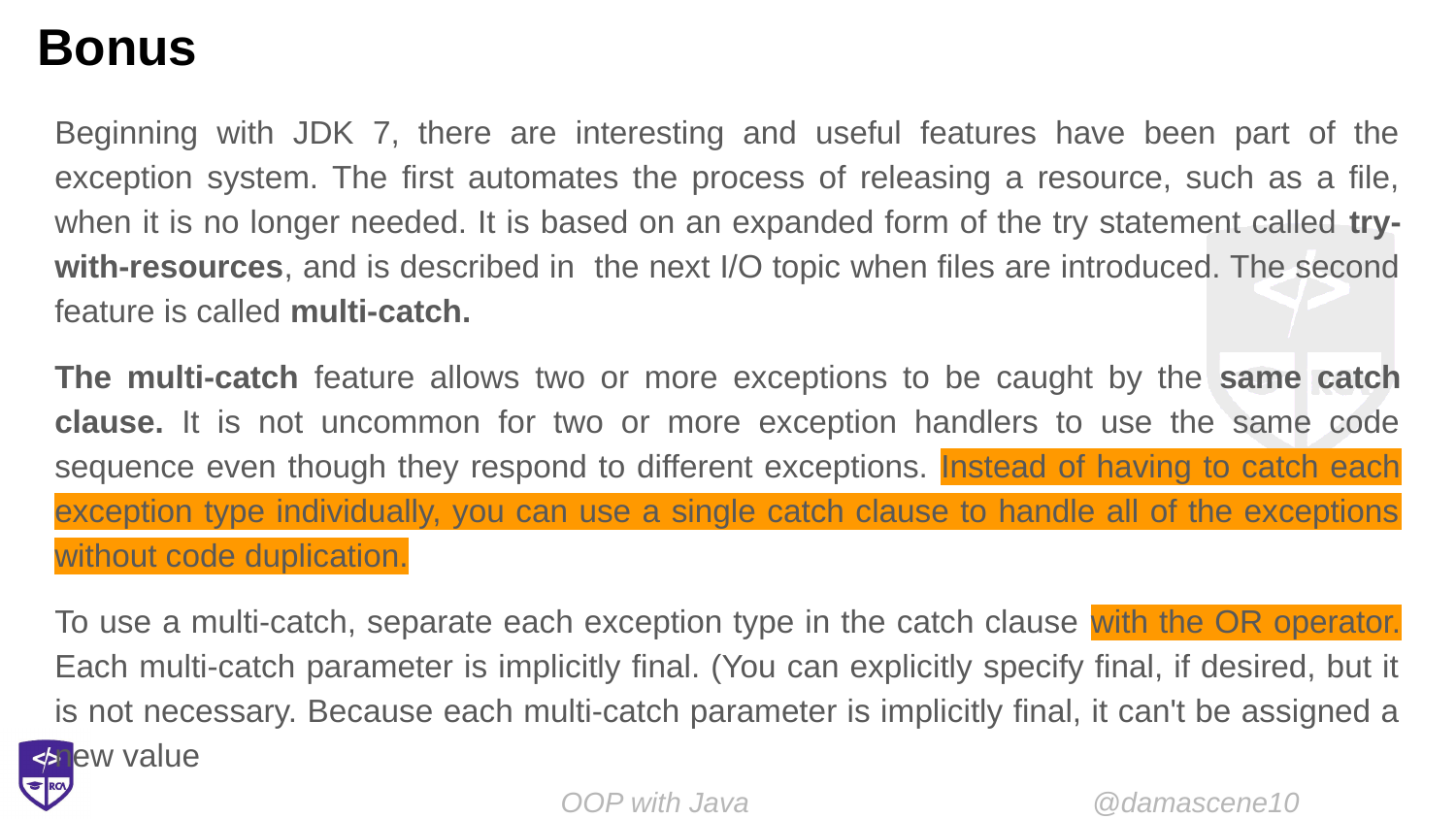

# Bonus
Beginning with JDK 7, there are interesting and useful features have been part of the exception system. The first automates the process of releasing a resource, such as a file, when it is no longer needed. It is based on an expanded form of the try statement called try-with-resources, and is described in  the next I/O topic when files are introduced. The second feature is called multi-catch.
The multi-catch feature allows two or more exceptions to be caught by the same catch clause. It is not uncommon for two or more exception handlers to use the same code sequence even though they respond to different exceptions. Instead of having to catch each exception type individually, you can use a single catch clause to handle all of the exceptions without code duplication.
To use a multi-catch, separate each exception type in the catch clause with the OR operator. Each multi-catch parameter is implicitly final. (You can explicitly specify final, if desired, but it is not necessary. Because each multi-catch parameter is implicitly final, it can't be assigned a new value